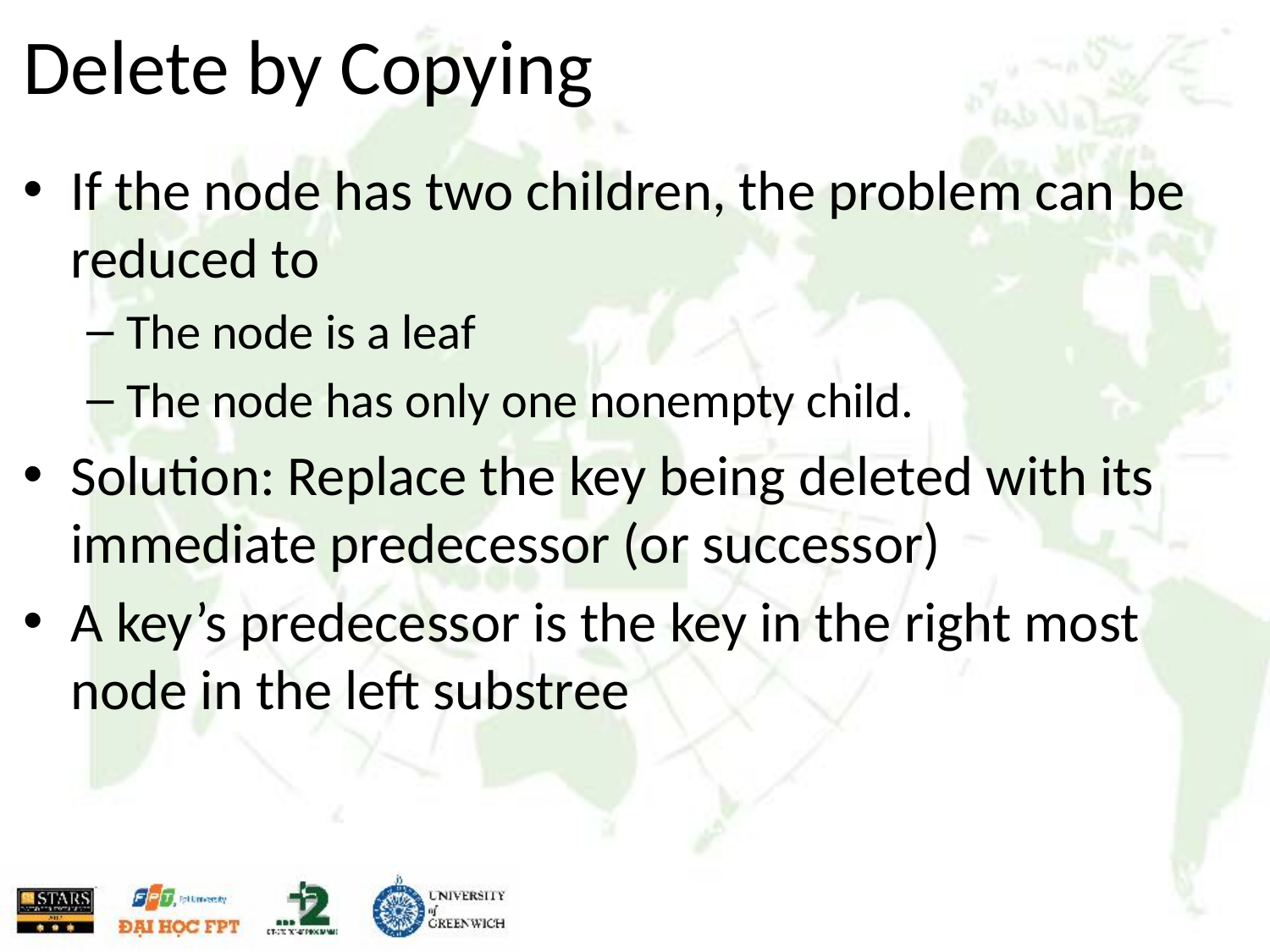

# Delete by Copying
If the node has two children, the problem can be reduced to
The node is a leaf
The node has only one nonempty child.
Solution: Replace the key being deleted with its immediate predecessor (or successor)
A key’s predecessor is the key in the right most node in the left substree